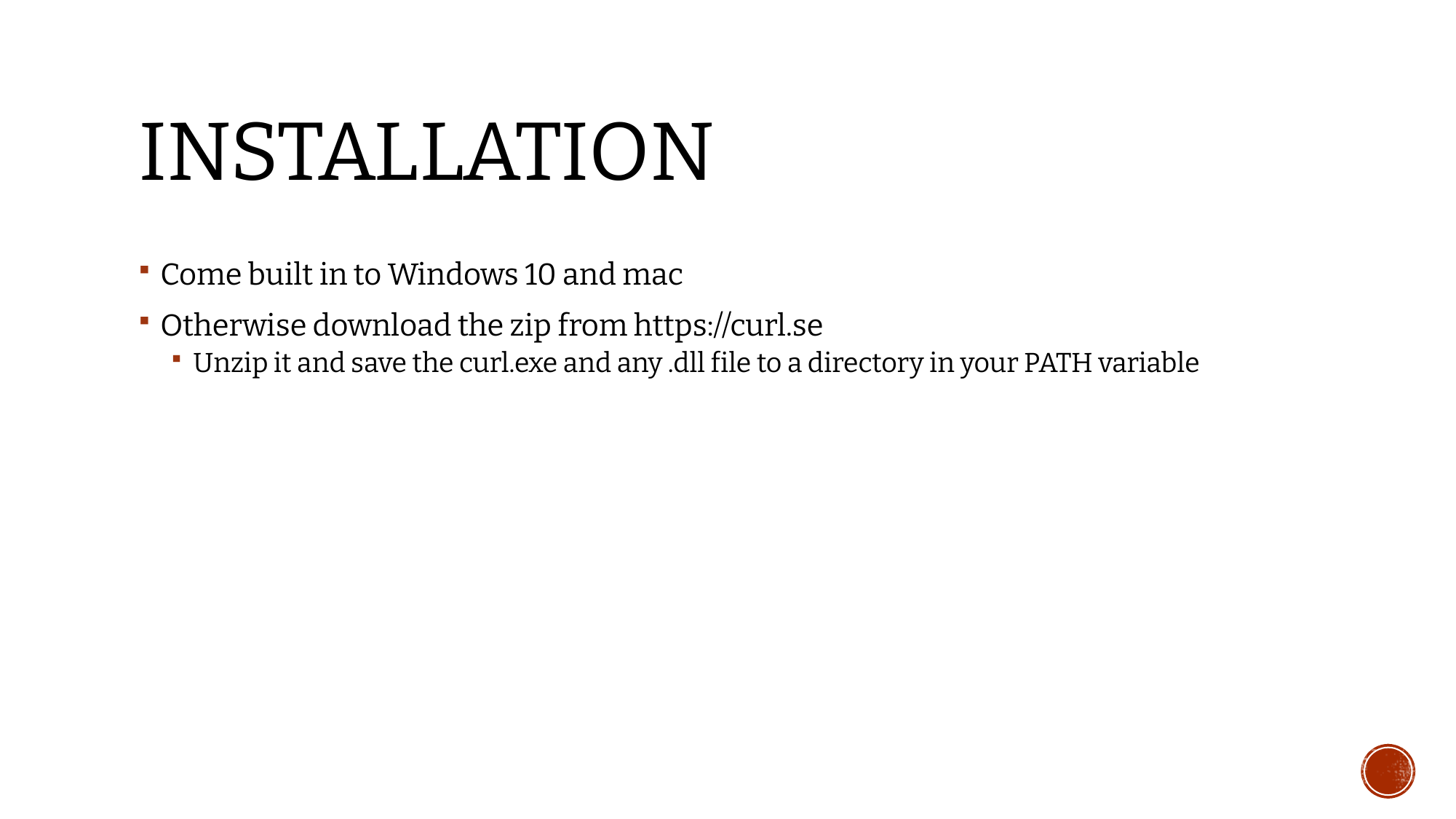

# Installation
Come built in to Windows 10 and mac
Otherwise download the zip from https://curl.se
Unzip it and save the curl.exe and any .dll file to a directory in your PATH variable